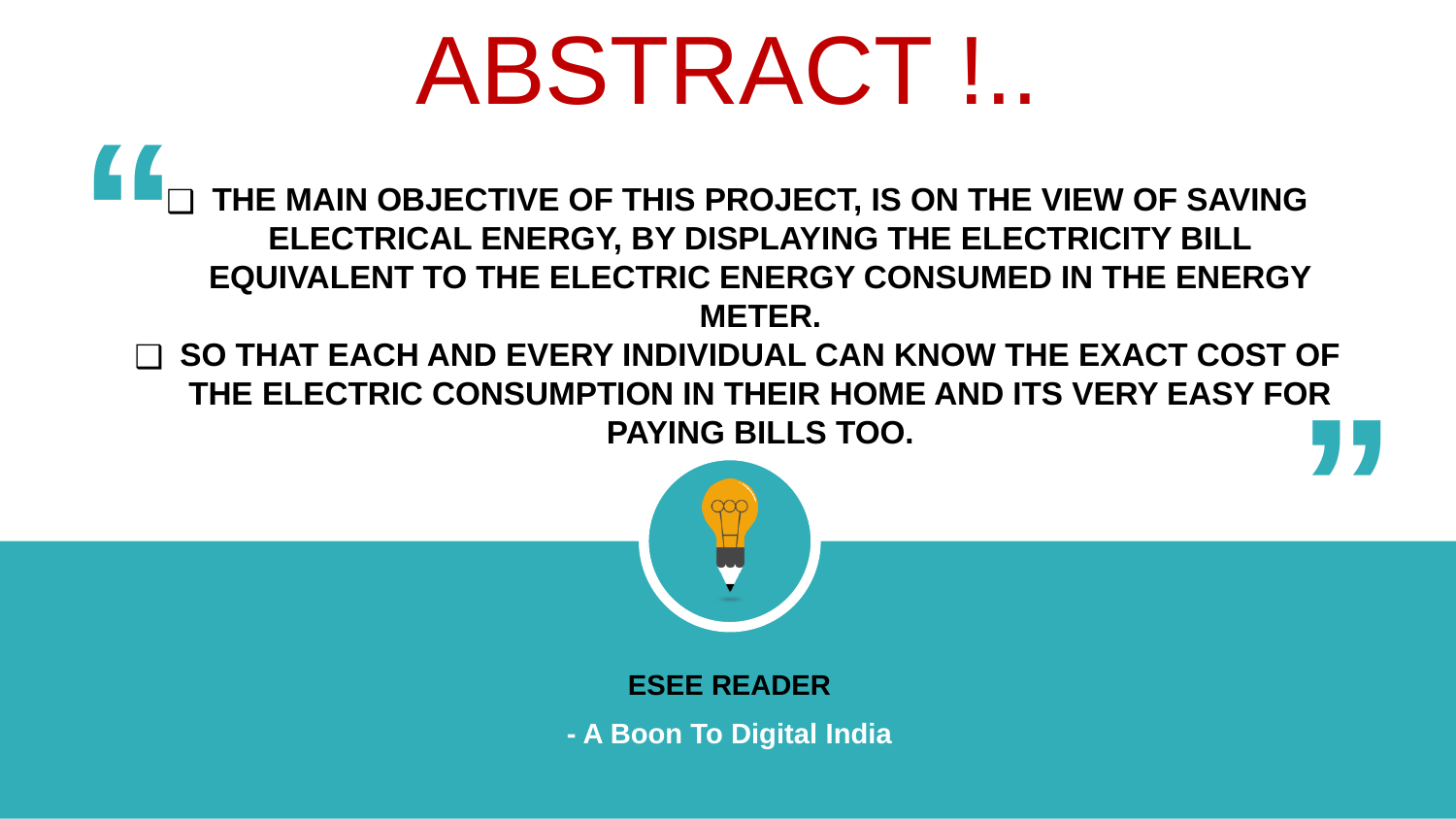

ABSTRACT !..
“
THE MAIN OBJECTIVE OF THIS PROJECT, IS ON THE VIEW OF SAVING ELECTRICAL ENERGY, BY DISPLAYING THE ELECTRICITY BILL EQUIVALENT TO THE ELECTRIC ENERGY CONSUMED IN THE ENERGY METER.
SO THAT EACH AND EVERY INDIVIDUAL CAN KNOW THE EXACT COST OF THE ELECTRIC CONSUMPTION IN THEIR HOME AND ITS VERY EASY FOR PAYING BILLS TOO.
“
ESEE READER
- A Boon To Digital India